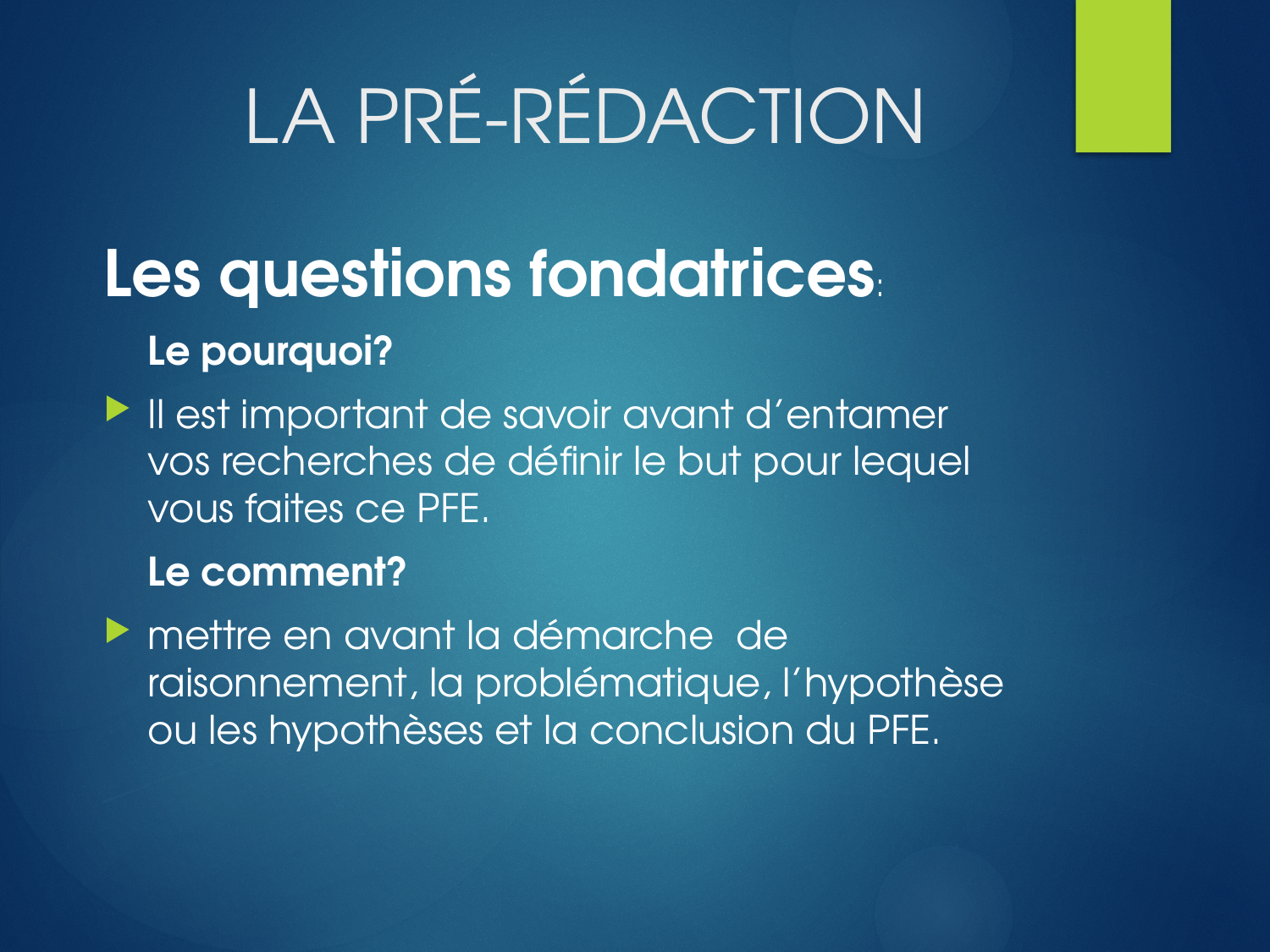

# LA PRÉ-RÉDACTION
Les questions fondatrices:
    Le pourquoi?
Il est important de savoir avant d’entamer vos recherches de définir le but pour lequel vous faites ce PFE.
    Le comment?
mettre en avant la démarche  de raisonnement, la problématique, l’hypothèse ou les hypothèses et la conclusion du PFE.